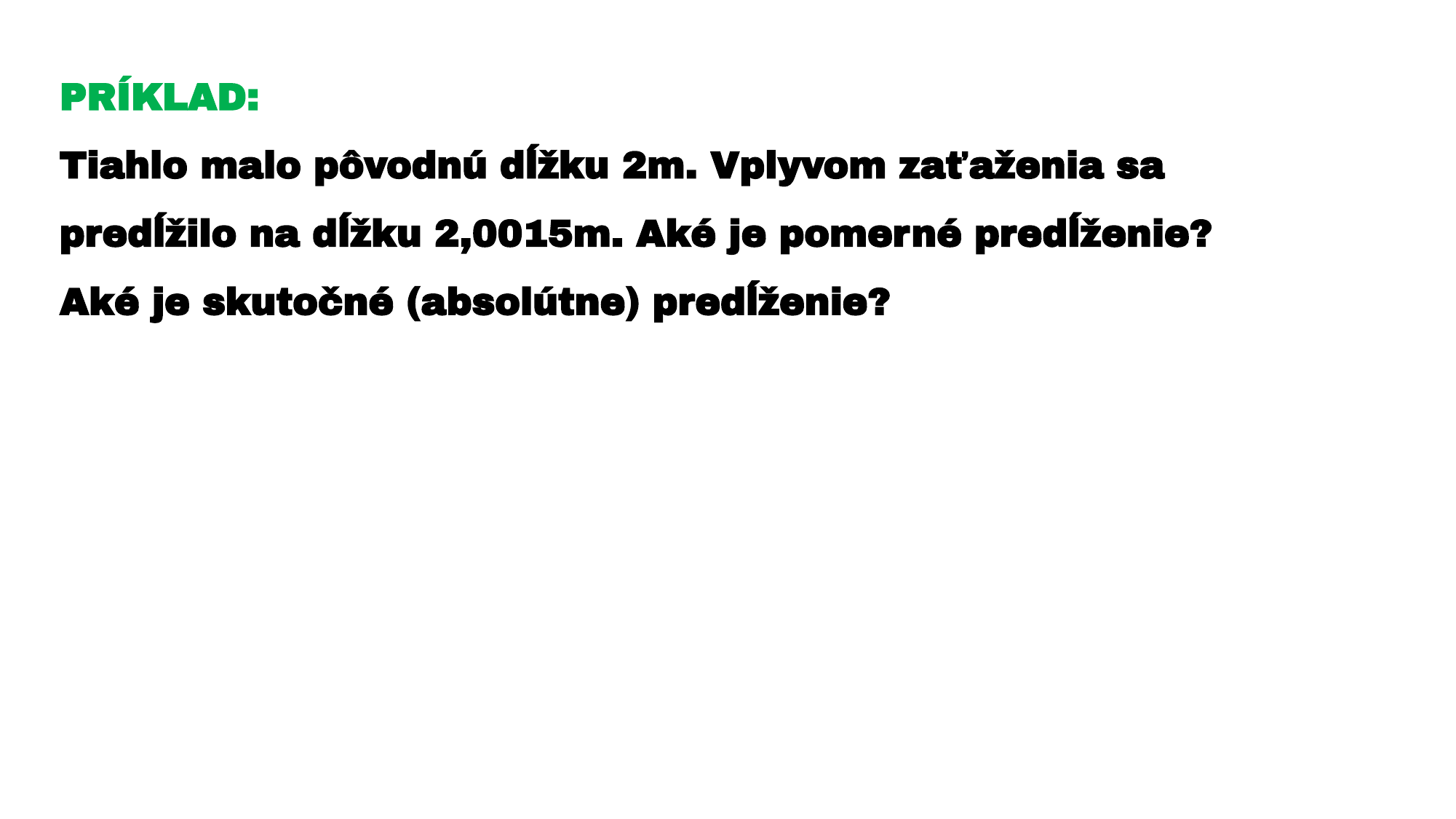

PRÍKLAD:
Tiahlo malo pôvodnú dĺžku 2m. Vplyvom zaťaženia sa predĺžilo na dĺžku 2,0015m. Aké je pomerné predĺženie? Aké je skutočné (absolútne) predĺženie?